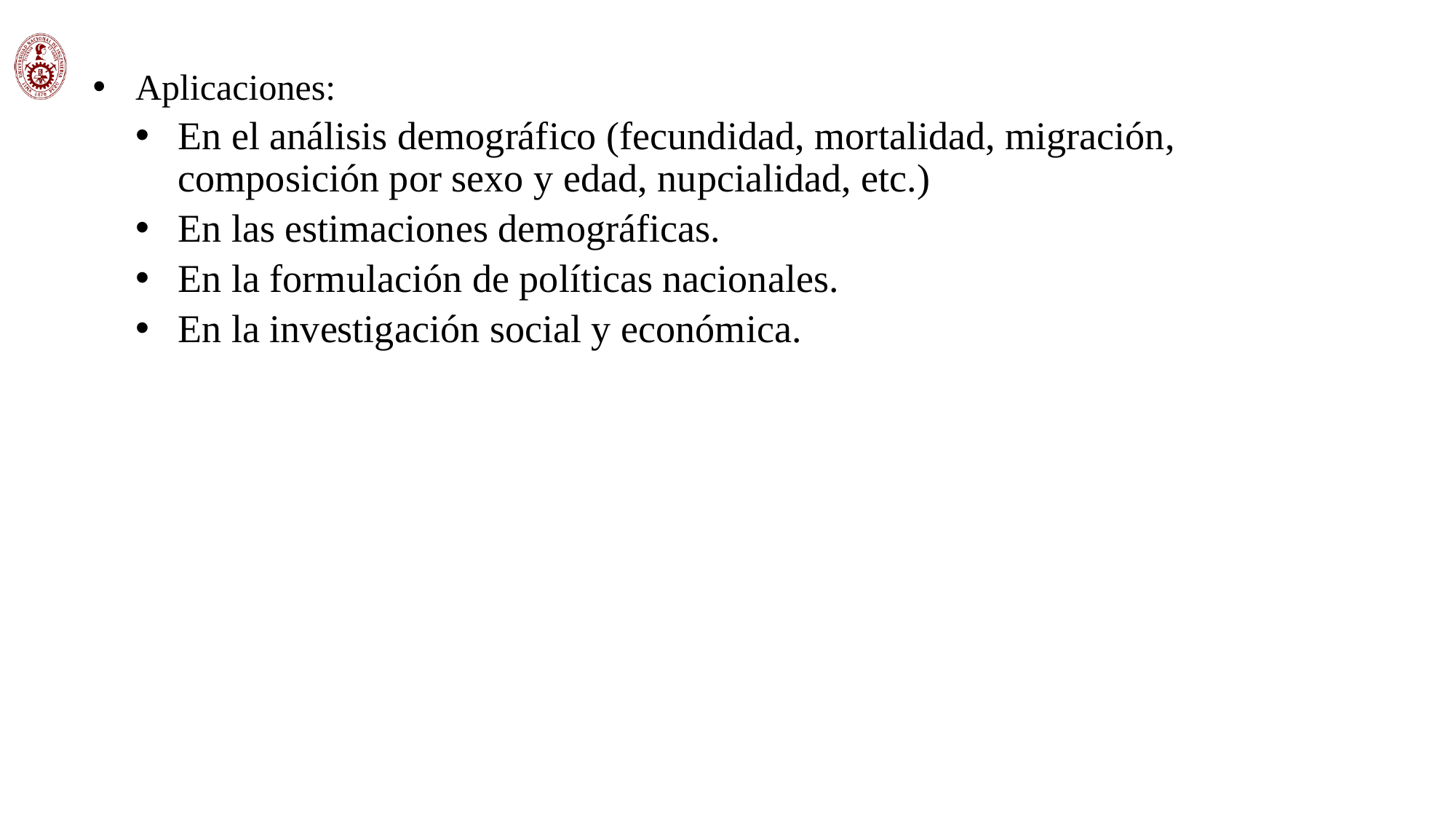

Aplicaciones:
En el análisis demográfico (fecundidad, mortalidad, migración, composición por sexo y edad, nupcialidad, etc.)
En las estimaciones demográficas.
En la formulación de políticas nacionales.
En la investigación social y económica.